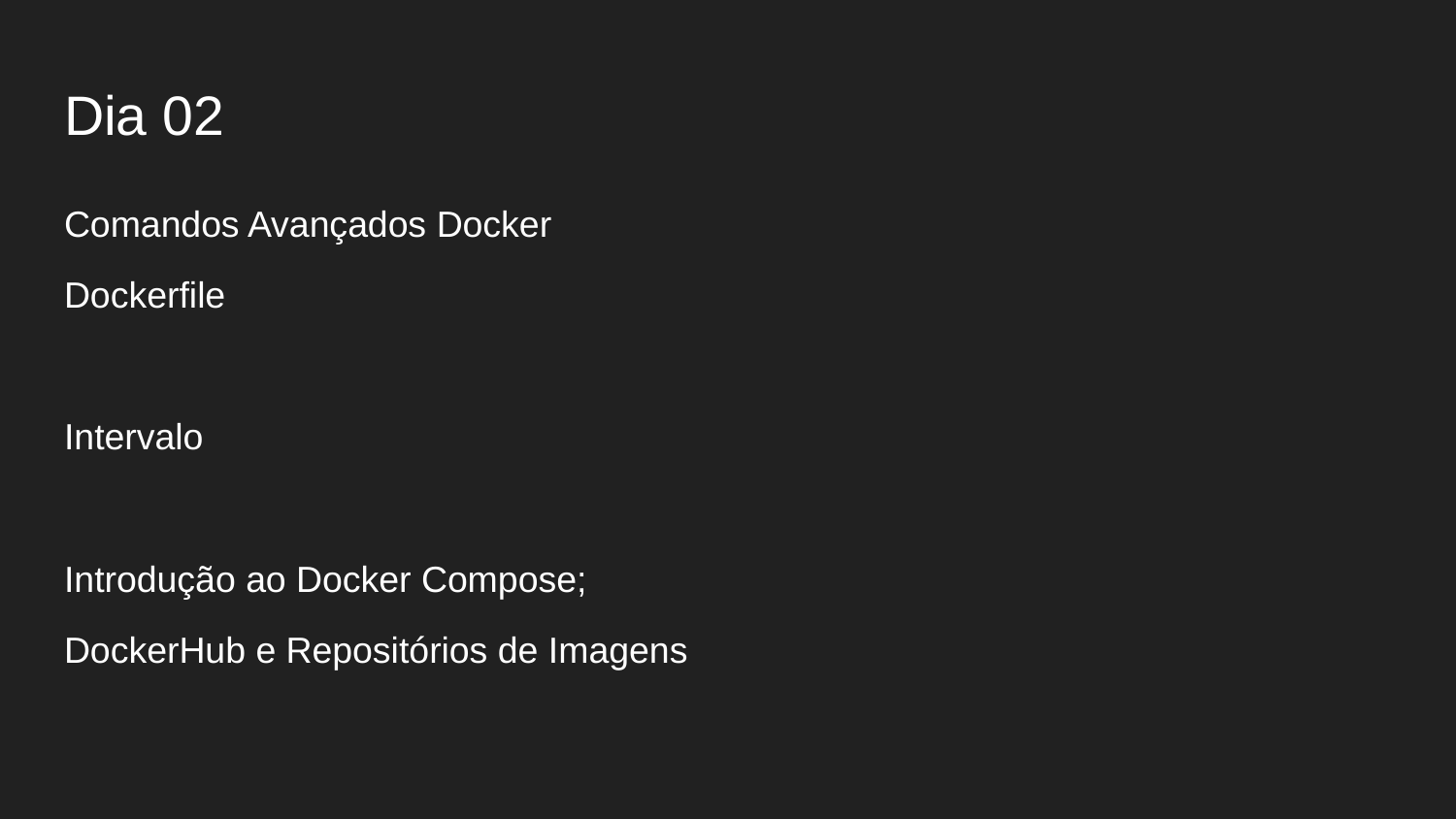

# Dia 02
Comandos Avançados Docker
Dockerfile

Intervalo

Introdução ao Docker Compose;
DockerHub e Repositórios de Imagens